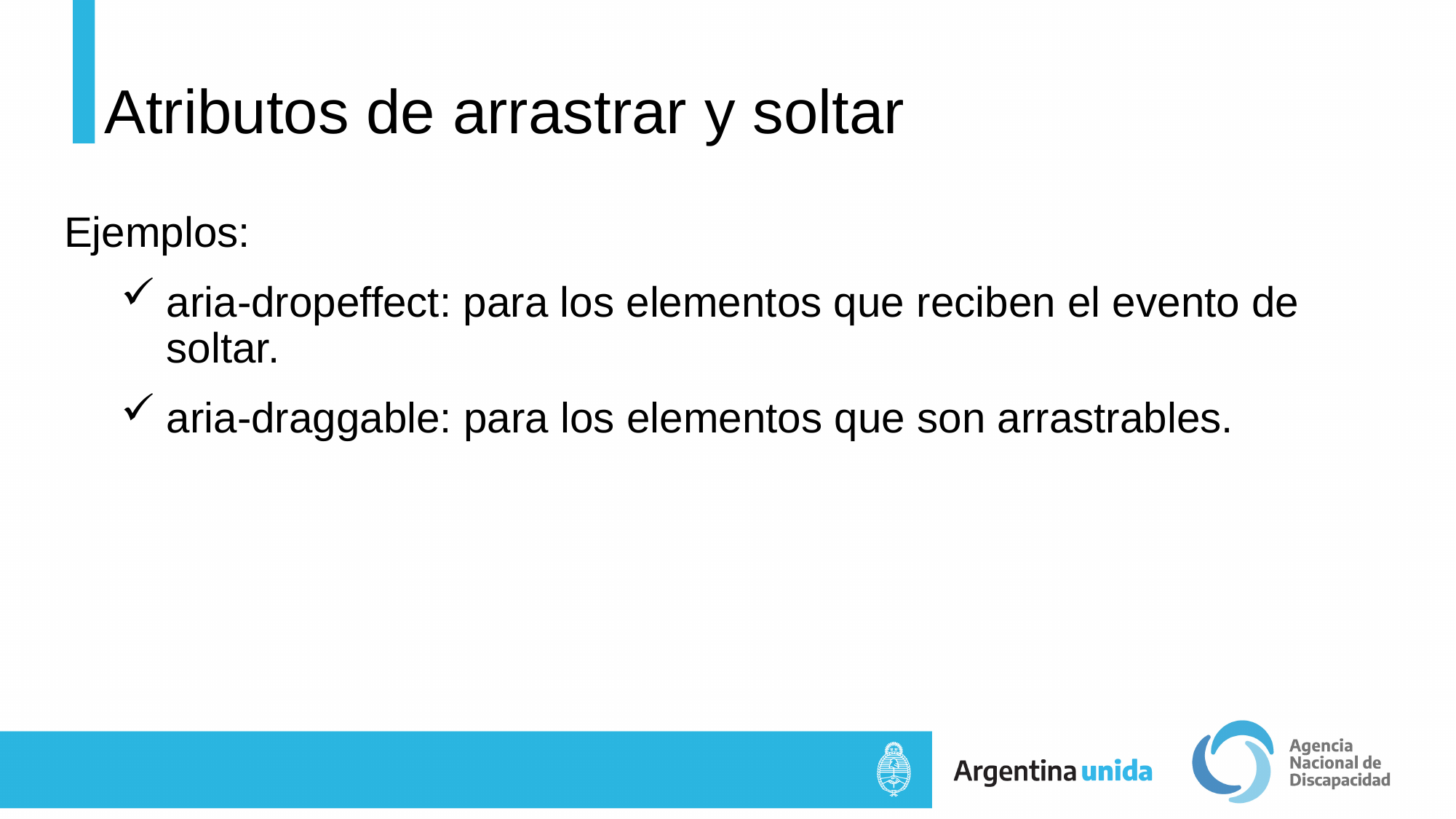

# Atributos de arrastrar y soltar
Ejemplos:
aria-dropeffect: para los elementos que reciben el evento de soltar.
aria-draggable: para los elementos que son arrastrables.